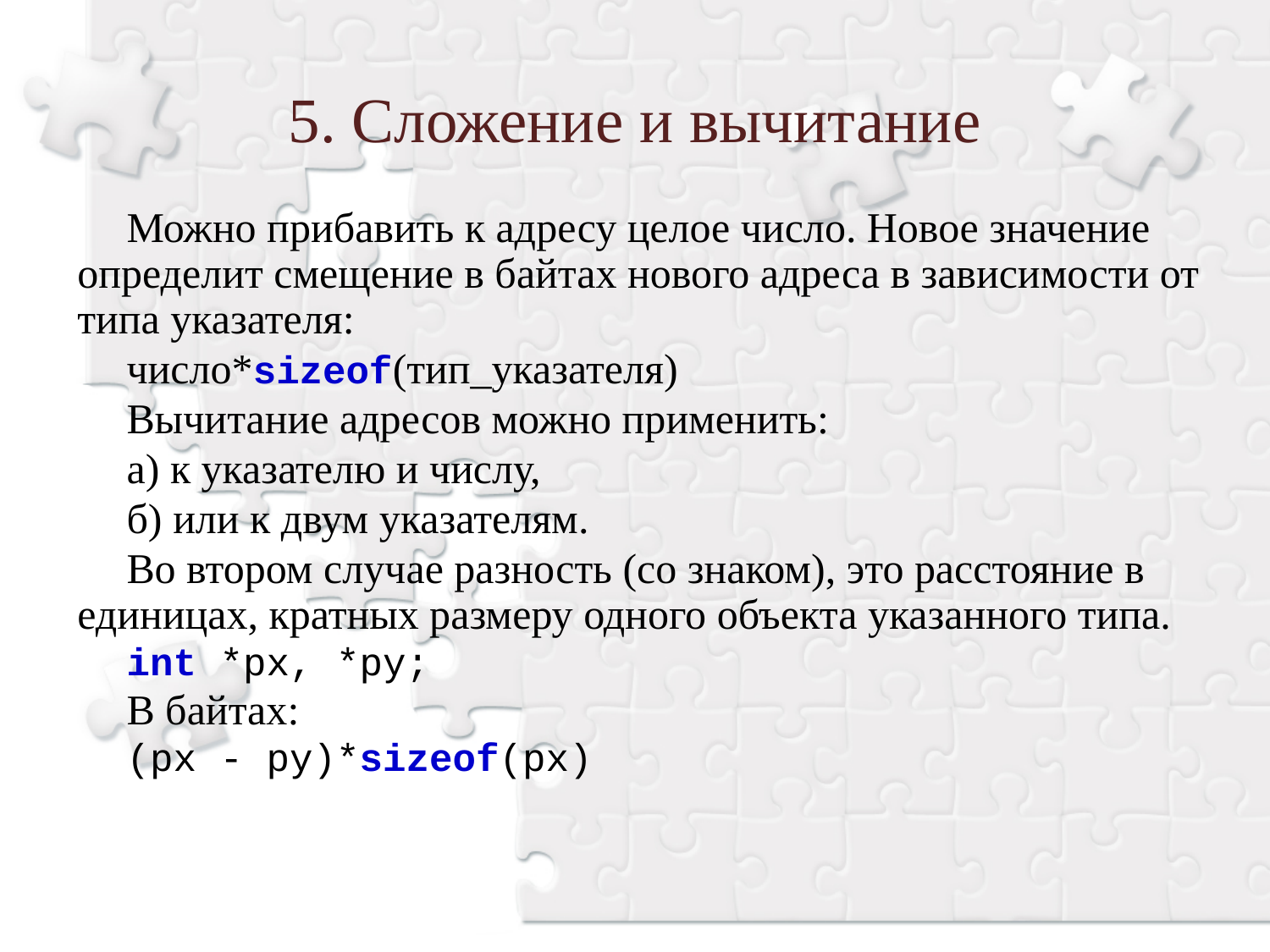

5. Сложение и вычитание
Можно прибавить к адресу целое число. Новое значение определит смещение в байтах нового адреса в зависимости от типа указателя:
число*sizeof(тип_указателя)
Вычитание адресов можно применить:
а) к указателю и числу,
б) или к двум указателям.
Во втором случае разность (со знаком), это расстояние в единицах, кратных размеру одного объекта указанного типа.
int *px, *py;
В байтах:
(px - py)*sizeof(px)